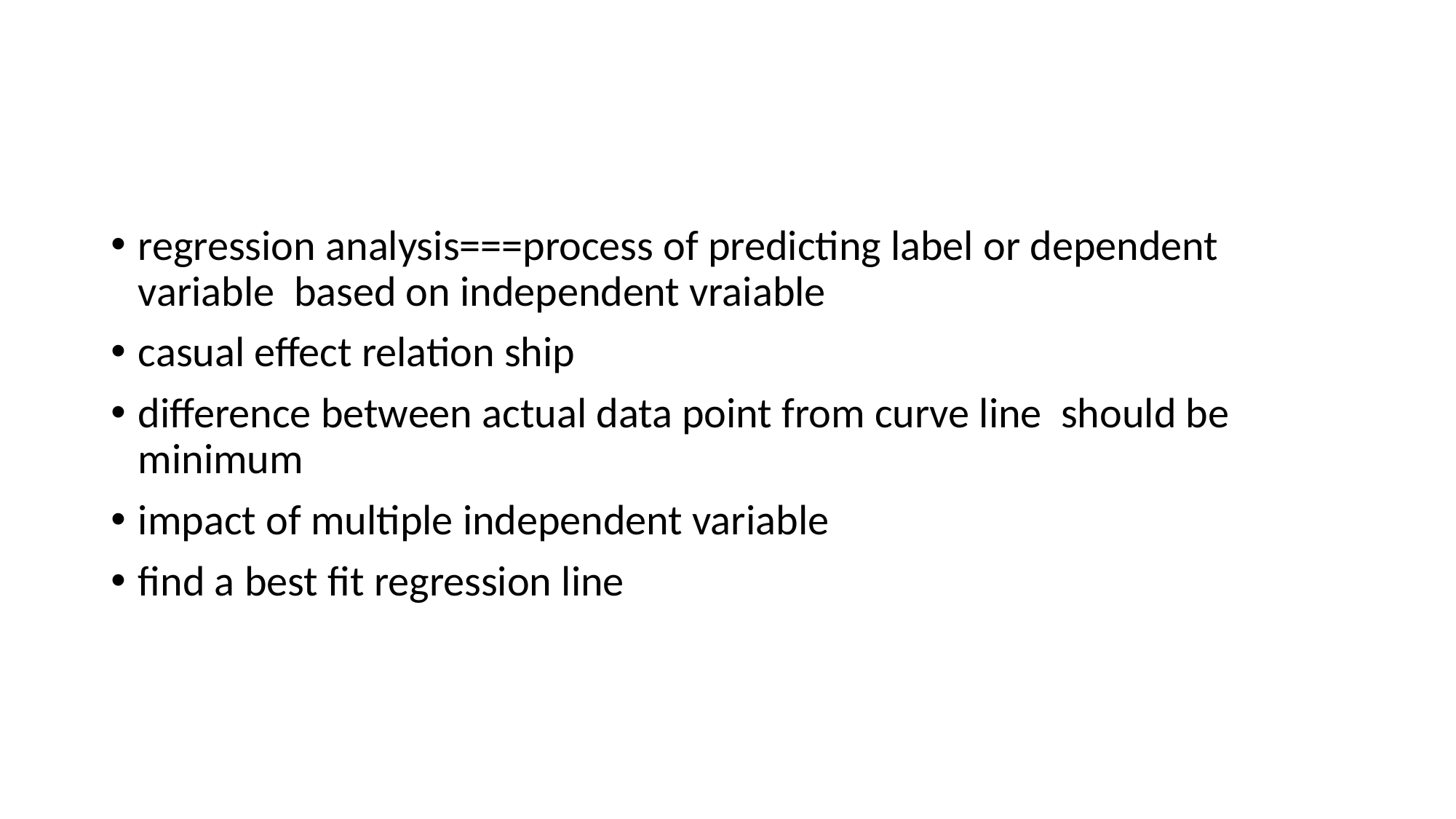

#
regression analysis===process of predicting label or dependent variable  based on independent vraiable
casual effect relation ship
difference between actual data point from curve line  should be minimum
impact of multiple independent variable
find a best fit regression line